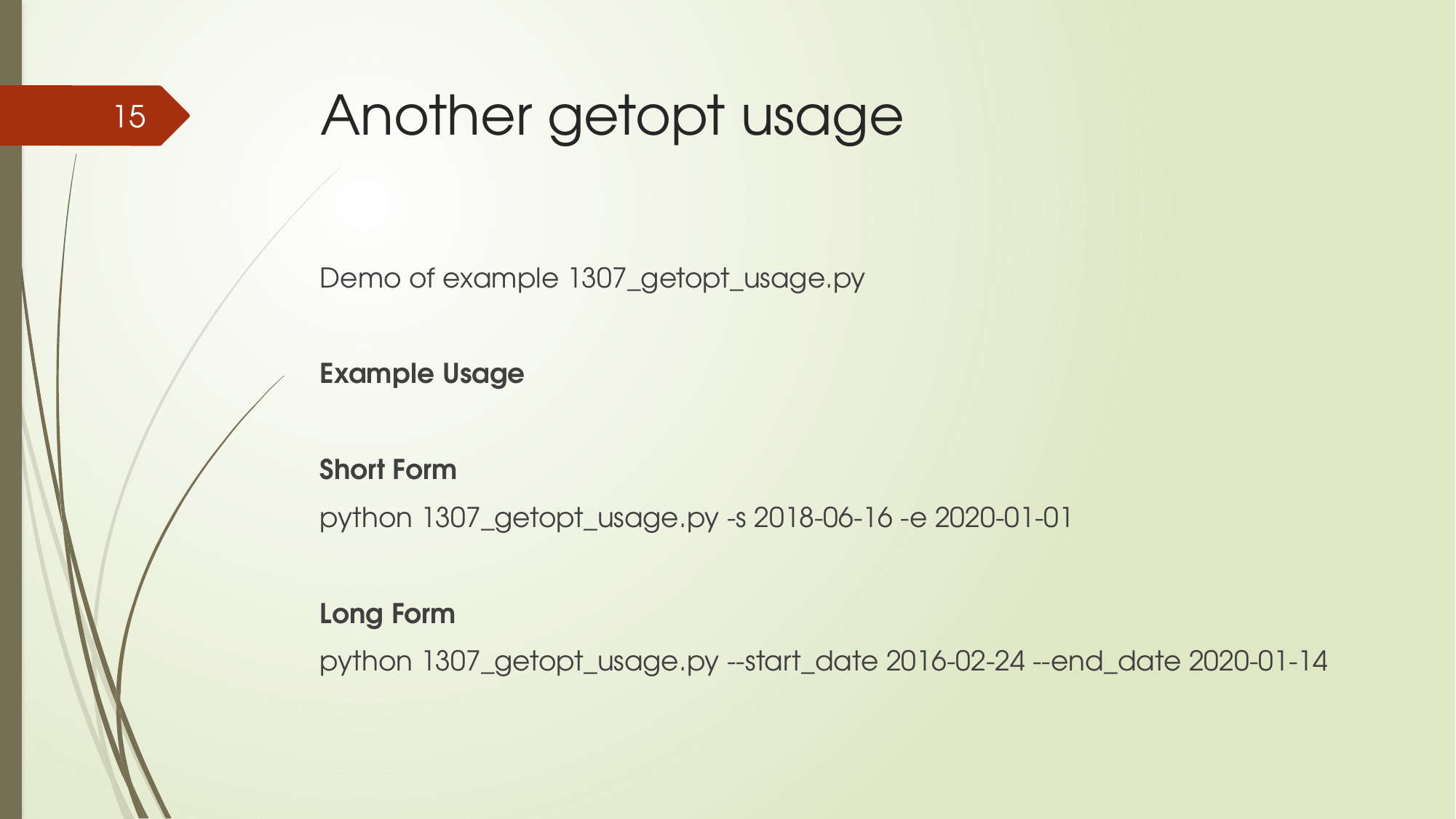

# Another getopt usage
15
Demo of example 1307_getopt_usage.py

Example Usage

Short Form
python 1307_getopt_usage.py -s 2018-06-16 -e 2020-01-01

Long Form
python 1307_getopt_usage.py --start_date 2016-02-24 --end_date 2020-01-14